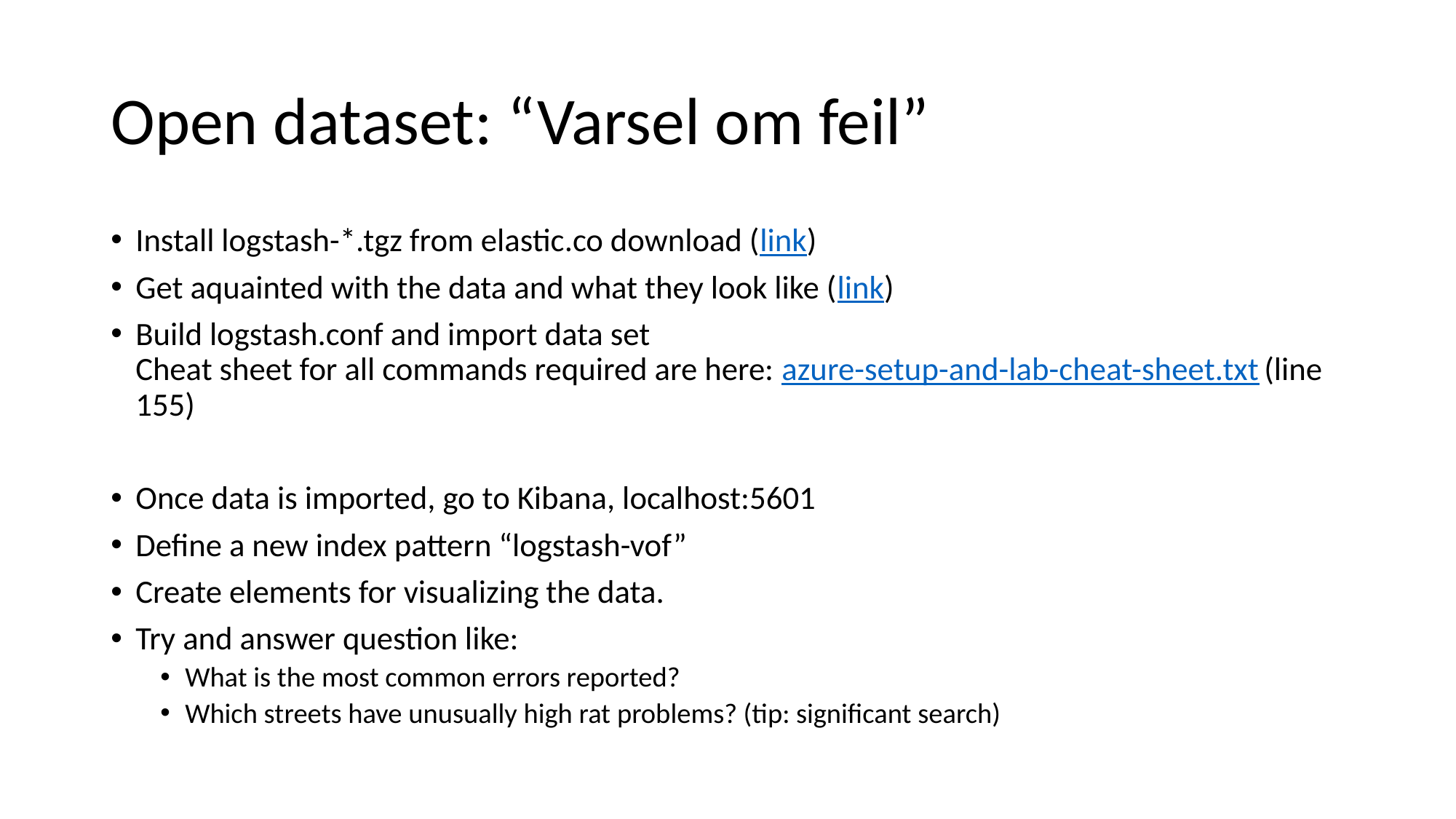

# Open dataset: “Varsel om feil”
Install logstash-*.tgz from elastic.co download (link)
Get aquainted with the data and what they look like (link)
Build logstash.conf and import data set
Cheat sheet for all commands required are here: azure-setup-and-lab-cheat-sheet.txt (line 155)

Once data is imported, go to Kibana, localhost:5601
Define a new index pattern “logstash-vof”
Create elements for visualizing the data.
Try and answer question like:
What is the most common errors reported?
Which streets have unusually high rat problems? (tip: significant search)